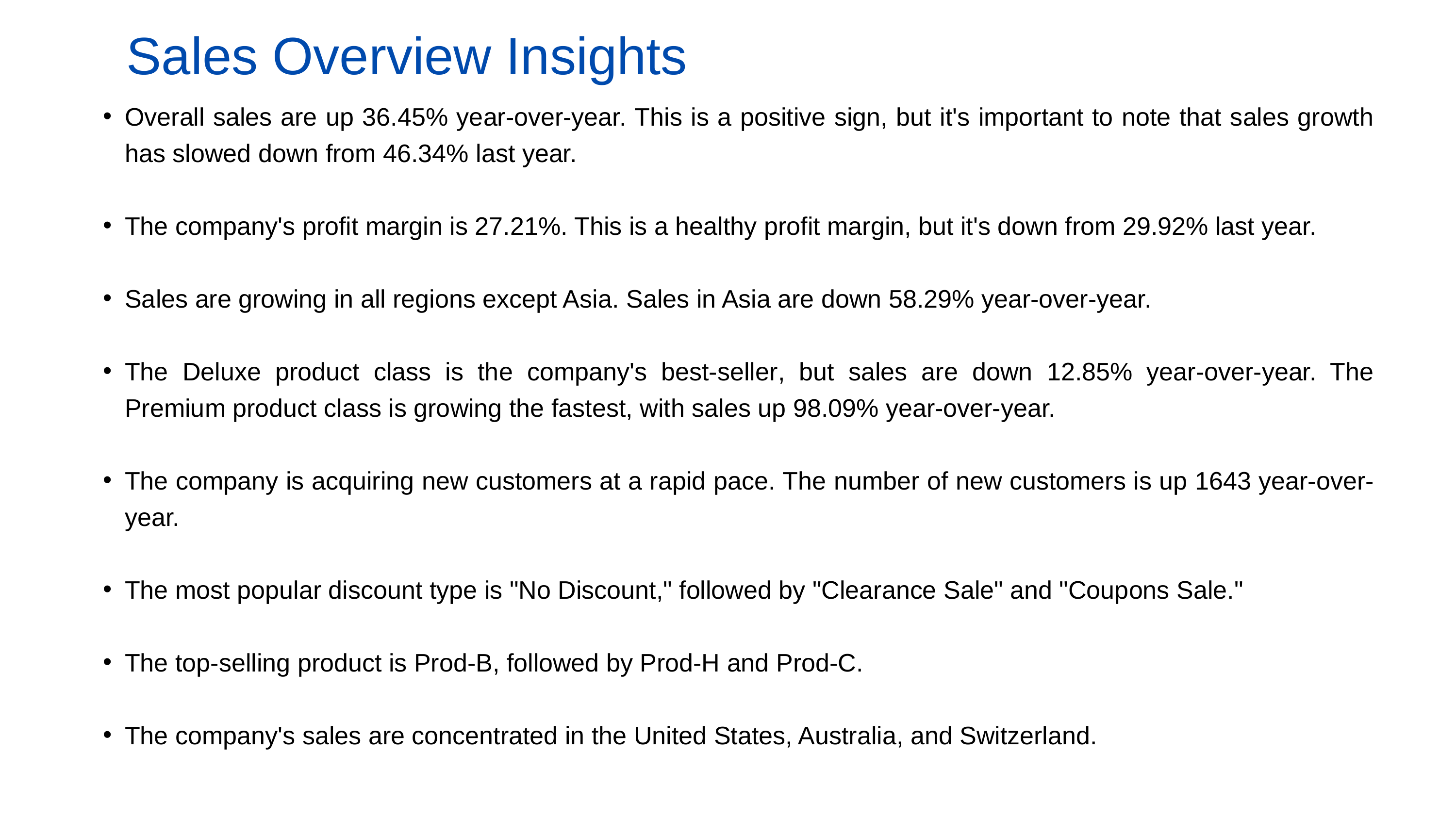

Sales Overview Insights
Overall sales are up 36.45% year-over-year. This is a positive sign, but it's important to note that sales growth has slowed down from 46.34% last year.

The company's profit margin is 27.21%. This is a healthy profit margin, but it's down from 29.92% last year.

Sales are growing in all regions except Asia. Sales in Asia are down 58.29% year-over-year.

The Deluxe product class is the company's best-seller, but sales are down 12.85% year-over-year. The Premium product class is growing the fastest, with sales up 98.09% year-over-year.

The company is acquiring new customers at a rapid pace. The number of new customers is up 1643 year-over-year.

The most popular discount type is "No Discount," followed by "Clearance Sale" and "Coupons Sale."

The top-selling product is Prod-B, followed by Prod-H and Prod-C.

The company's sales are concentrated in the United States, Australia, and Switzerland.